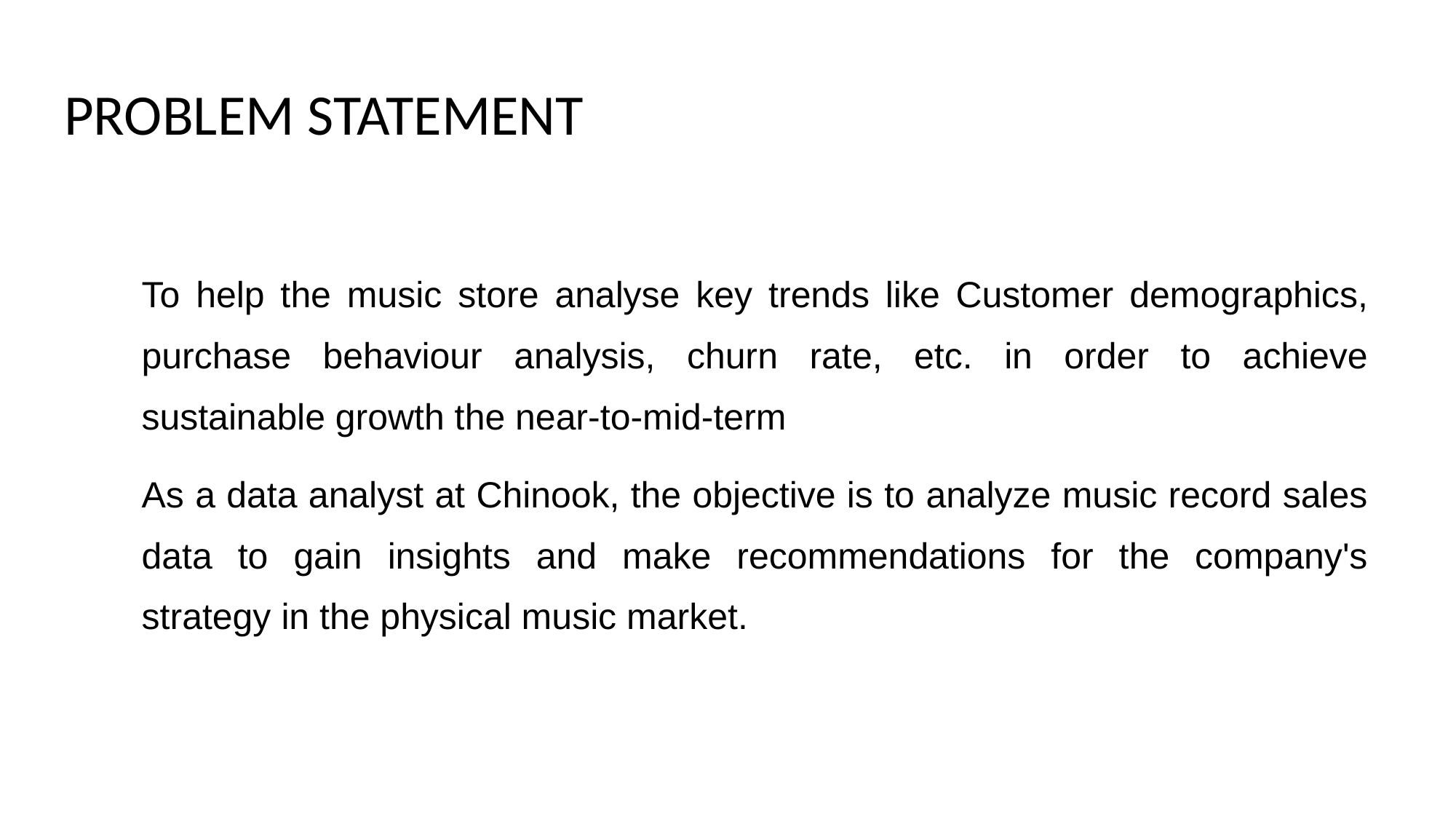

# PROBLEM STATEMENT
To help the music store analyse key trends like Customer demographics, purchase behaviour analysis, churn rate, etc. in order to achieve sustainable growth the near-to-mid-term
As a data analyst at Chinook, the objective is to analyze music record sales data to gain insights and make recommendations for the company's strategy in the physical music market.